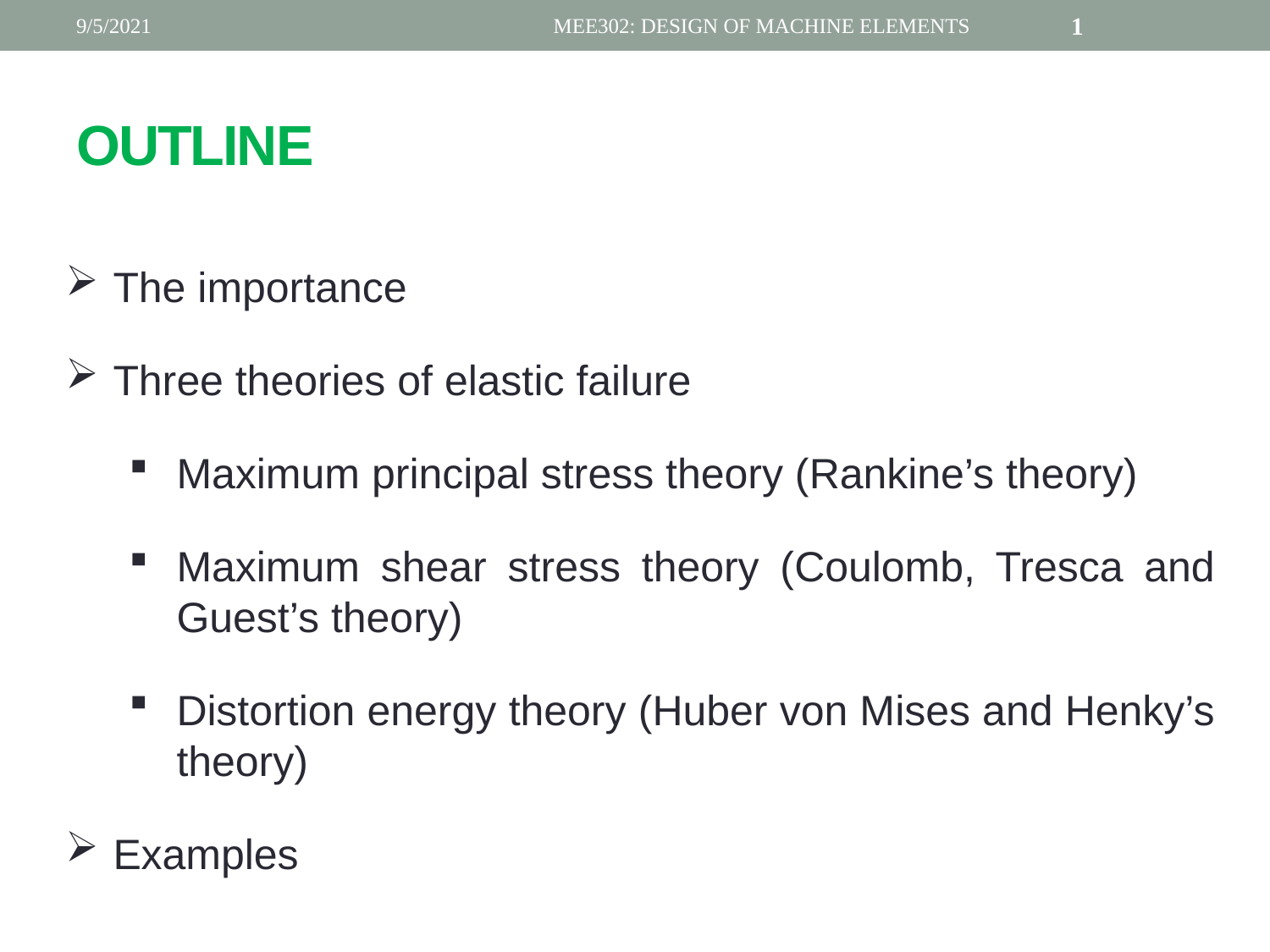

9/5/2021
MEE302: DESIGN OF MACHINE ELEMENTS
1
# OUTLINE
The importance
Three theories of elastic failure
Maximum principal stress theory (Rankine’s theory)
Maximum shear stress theory (Coulomb, Tresca and Guest’s theory)
Distortion energy theory (Huber von Mises and Henky’s theory)
Examples